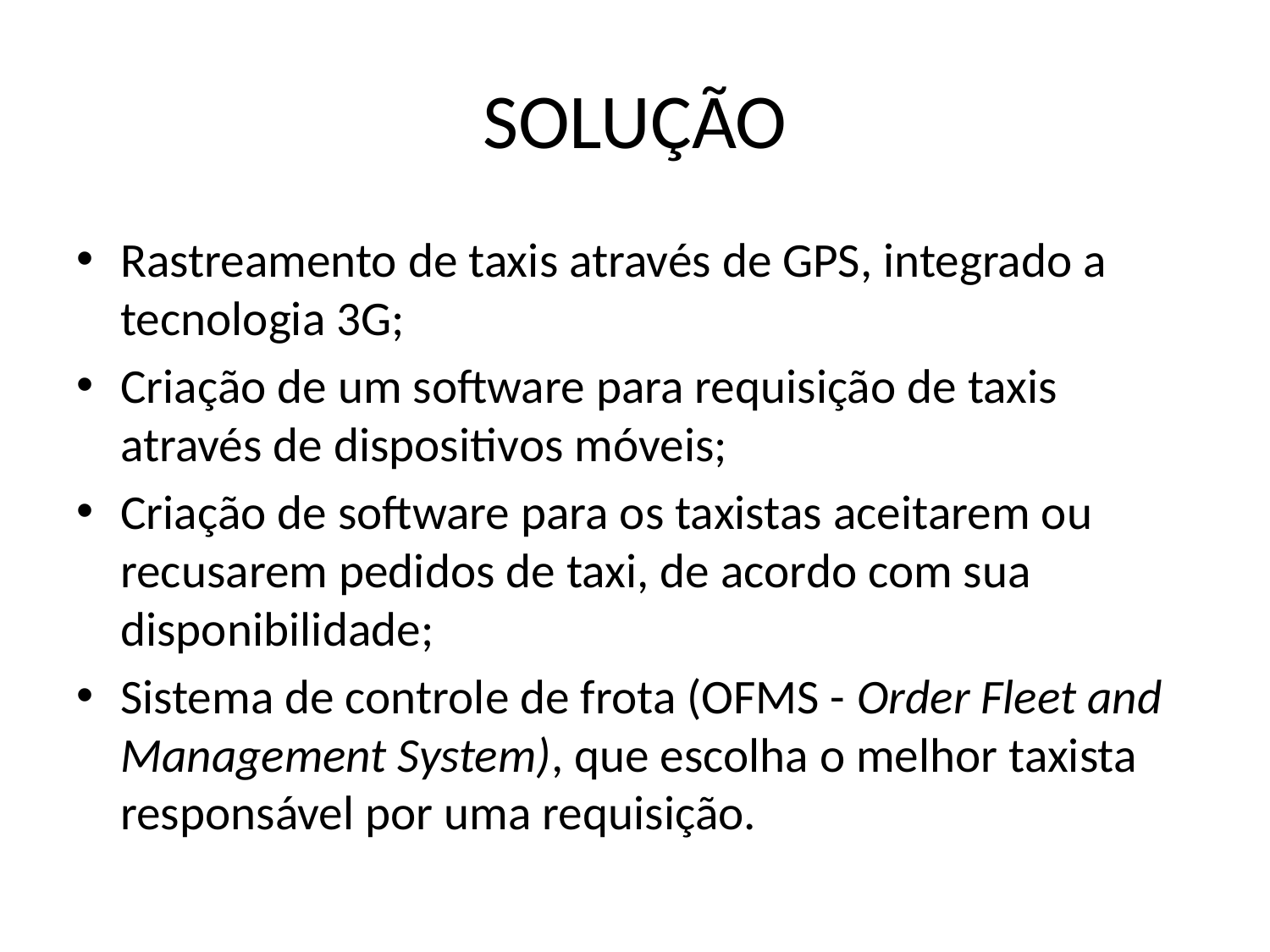

# SOLUÇÃO
Rastreamento de taxis através de GPS, integrado a tecnologia 3G;
Criação de um software para requisição de taxis através de dispositivos móveis;
Criação de software para os taxistas aceitarem ou recusarem pedidos de taxi, de acordo com sua disponibilidade;
Sistema de controle de frota (OFMS - Order Fleet and Management System), que escolha o melhor taxista responsável por uma requisição.